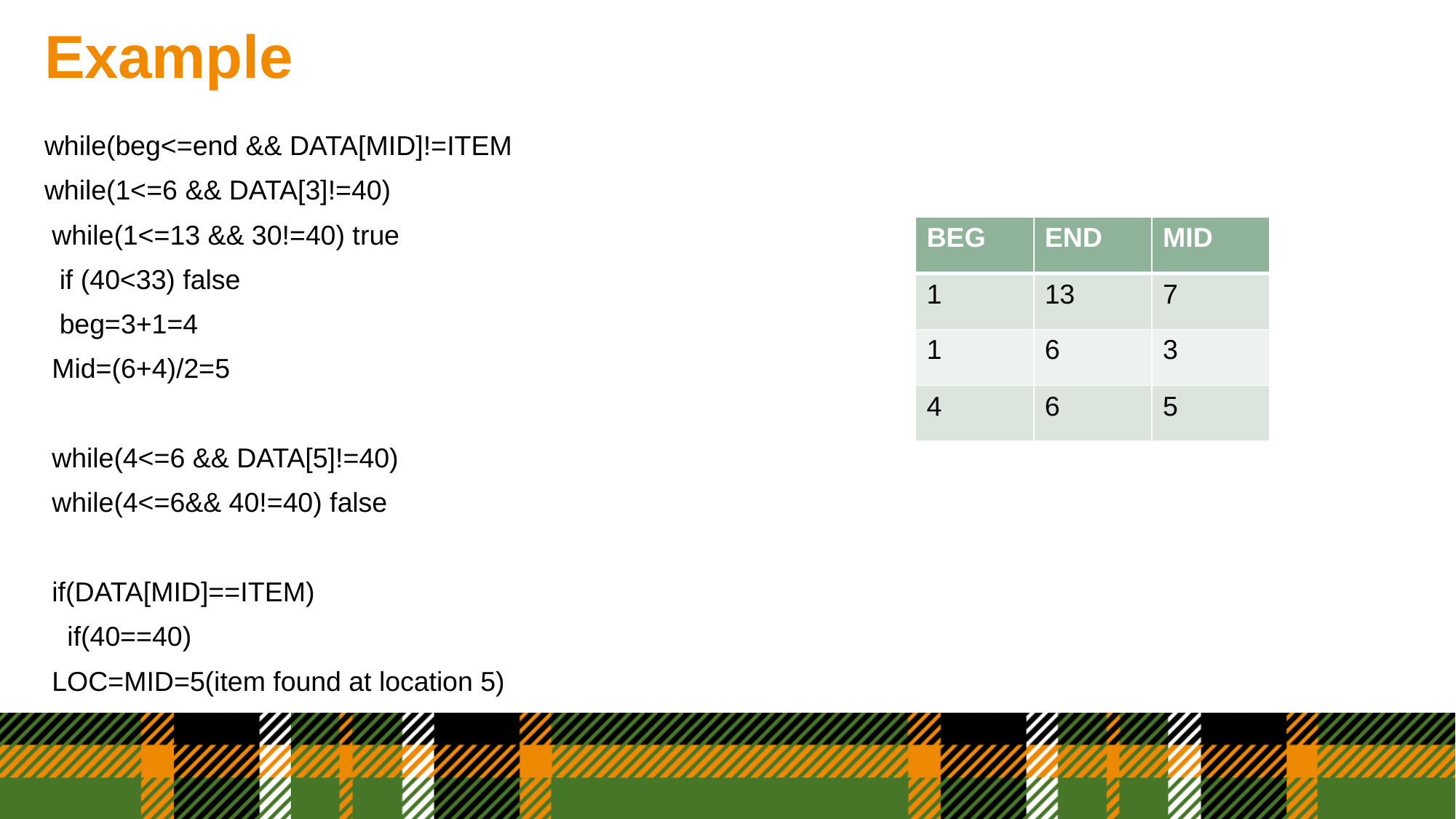

# Example
while(beg<=end && DATA[MID]!=ITEM
while(1<=6 && DATA[3]!=40)
 while(1<=13 && 30!=40) true
  if (40<33) false
  beg=3+1=4
 Mid=(6+4)/2=5

 while(4<=6 && DATA[5]!=40)
 while(4<=6&& 40!=40) false

 if(DATA[MID]==ITEM)
   if(40==40)
 LOC=MID=5(item found at location 5)
| BEG | END | MID |
| --- | --- | --- |
| 1 | 13 | 7 |
| 1 | 6 | 3 |
| 4 | 6 | 5 |